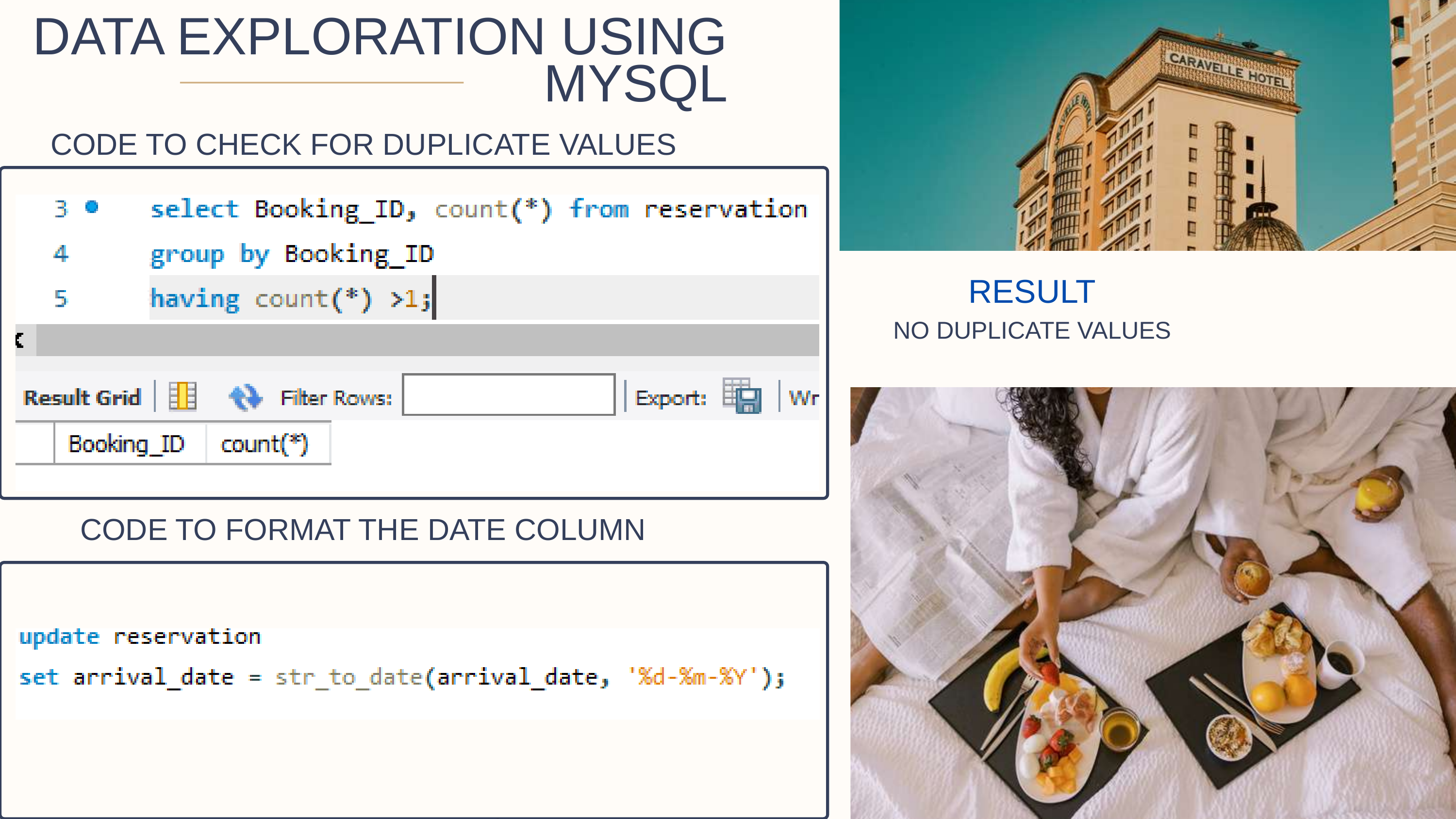

DATA EXPLORATION USING MYSQL

CODE TO CHECK FOR DUPLICATE VALUES

RESULT
NO DUPLICATE VALUES

CODE TO FORMAT THE DATE COLUMN